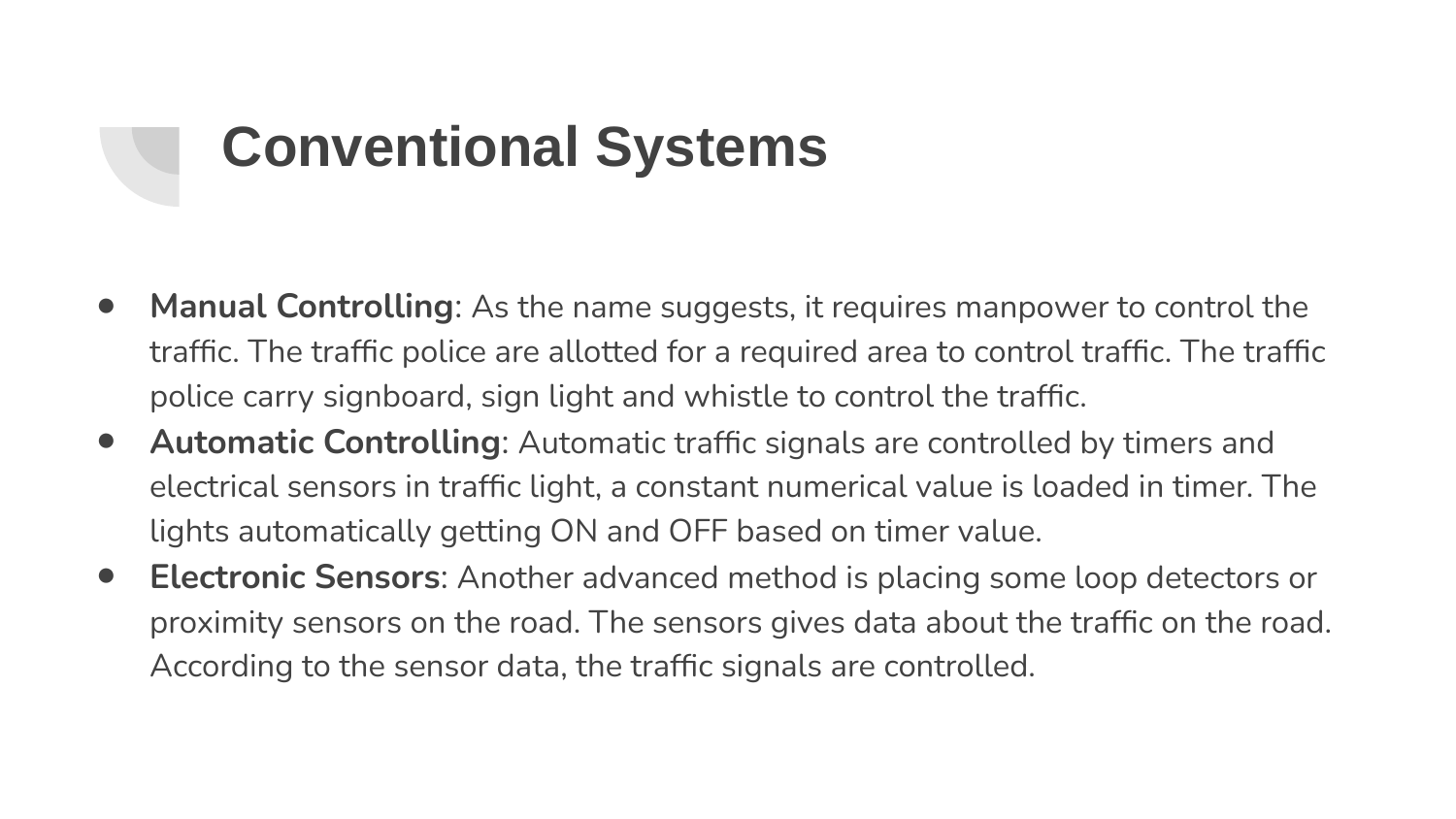

# Conventional Systems
Manual Controlling: As the name suggests, it requires manpower to control the traffic. The traffic police are allotted for a required area to control traffic. The traffic police carry signboard, sign light and whistle to control the traffic.
Automatic Controlling: Automatic traffic signals are controlled by timers and electrical sensors in traffic light, a constant numerical value is loaded in timer. The lights automatically getting ON and OFF based on timer value.
Electronic Sensors: Another advanced method is placing some loop detectors or proximity sensors on the road. The sensors gives data about the traffic on the road. According to the sensor data, the traffic signals are controlled.